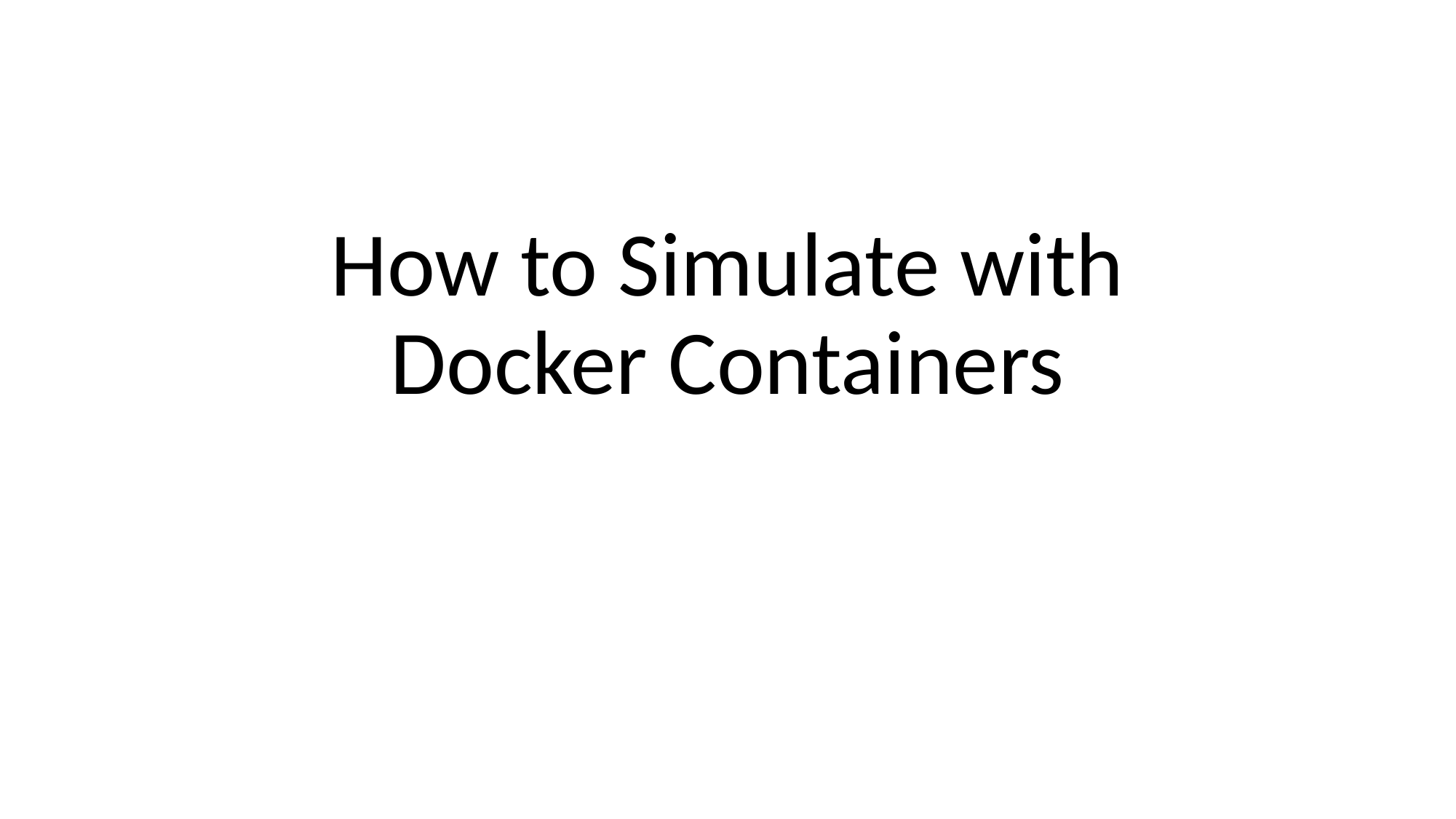

# How to Simulate with Docker Containers